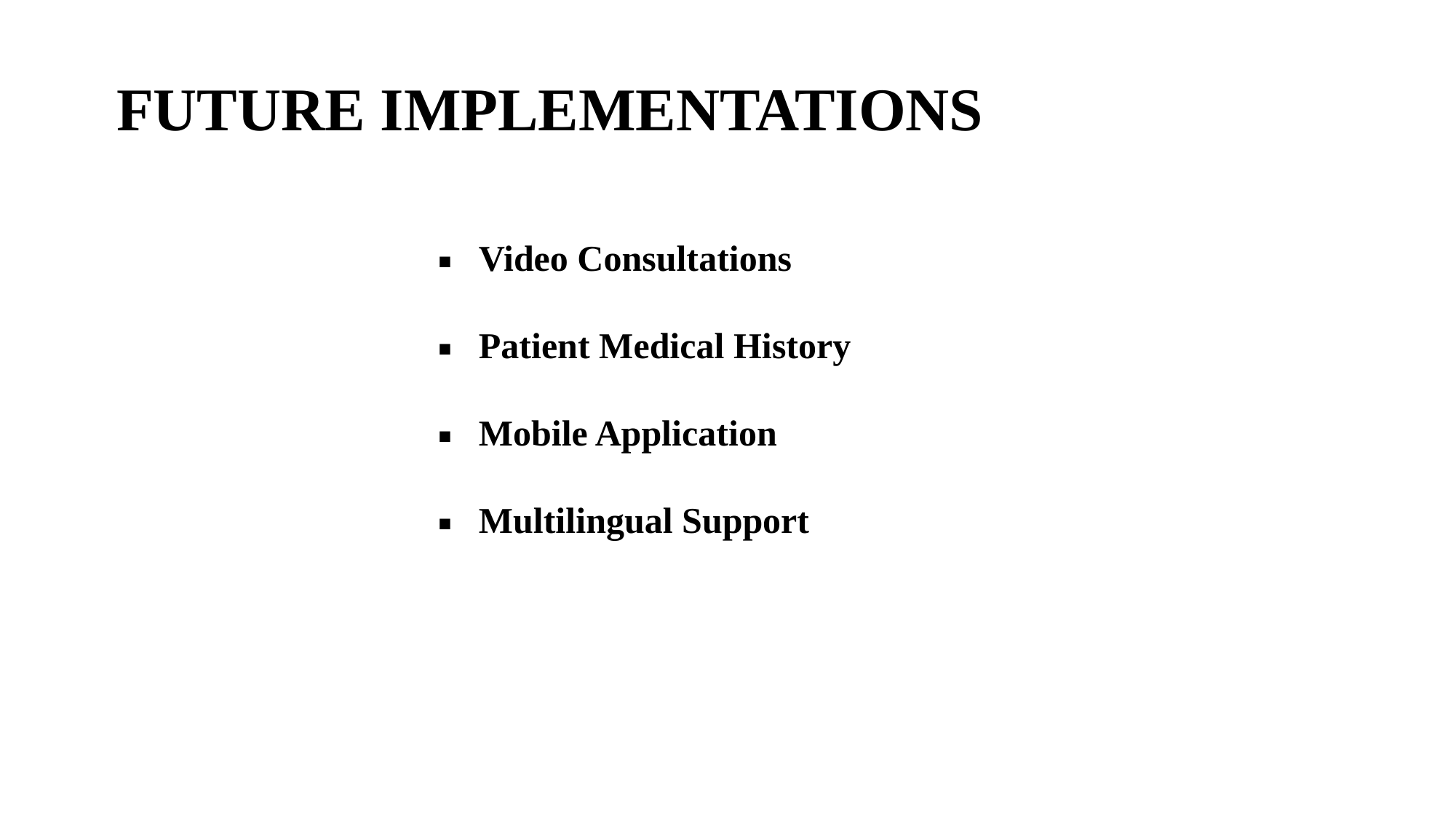

FUTURE IMPLEMENTATIONS
Video Consultations

Patient Medical History

Mobile Application

Multilingual Support